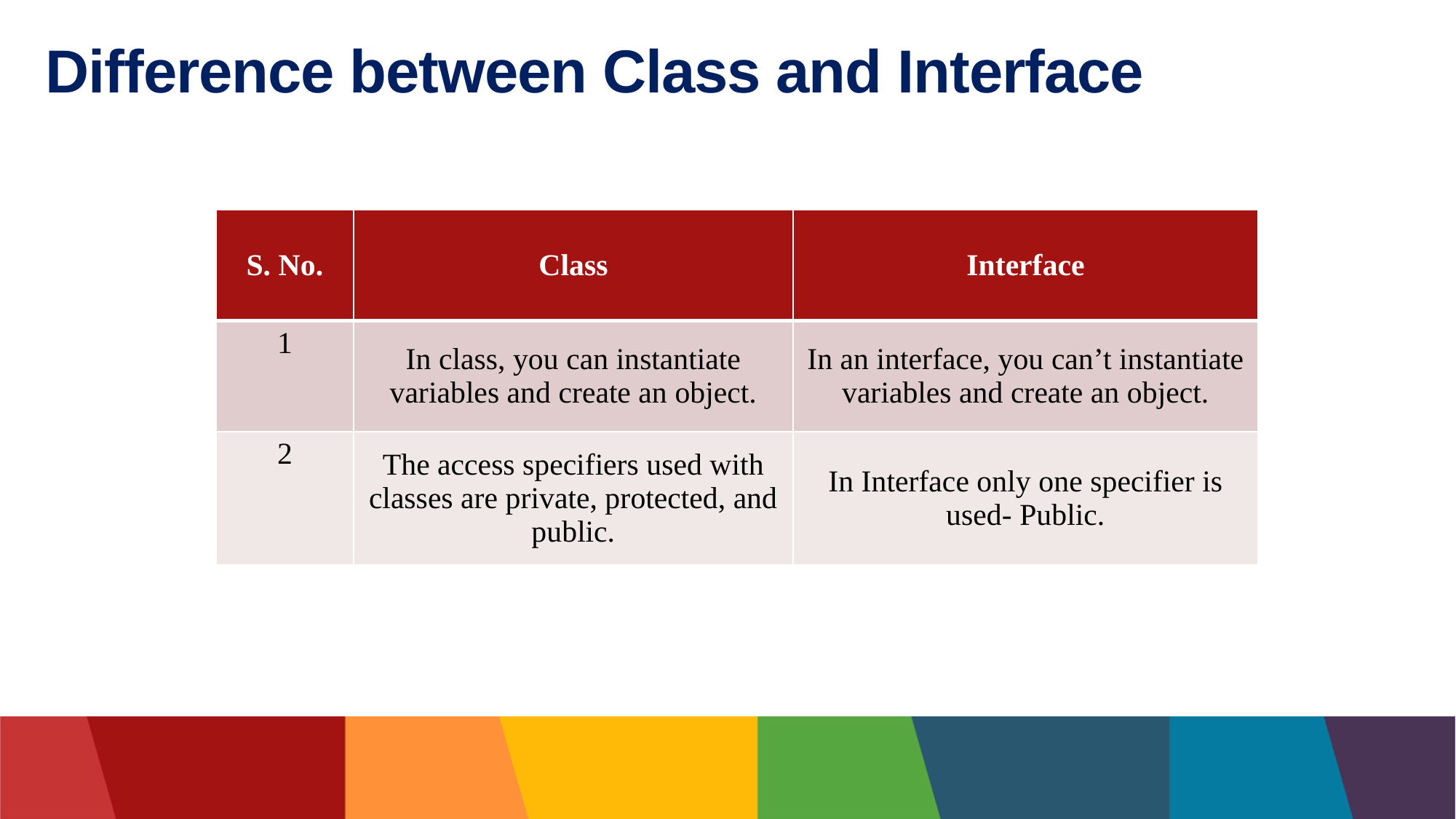

# Difference between Class and Interface
| S. No. | Class | Interface |
| --- | --- | --- |
| 1 | In class, you can instantiate variables and create an object. | In an interface, you can’t instantiate variables and create an object. |
| 2 | The access specifiers used with classes are private, protected, and public. | In Interface only one specifier is used- Public. |